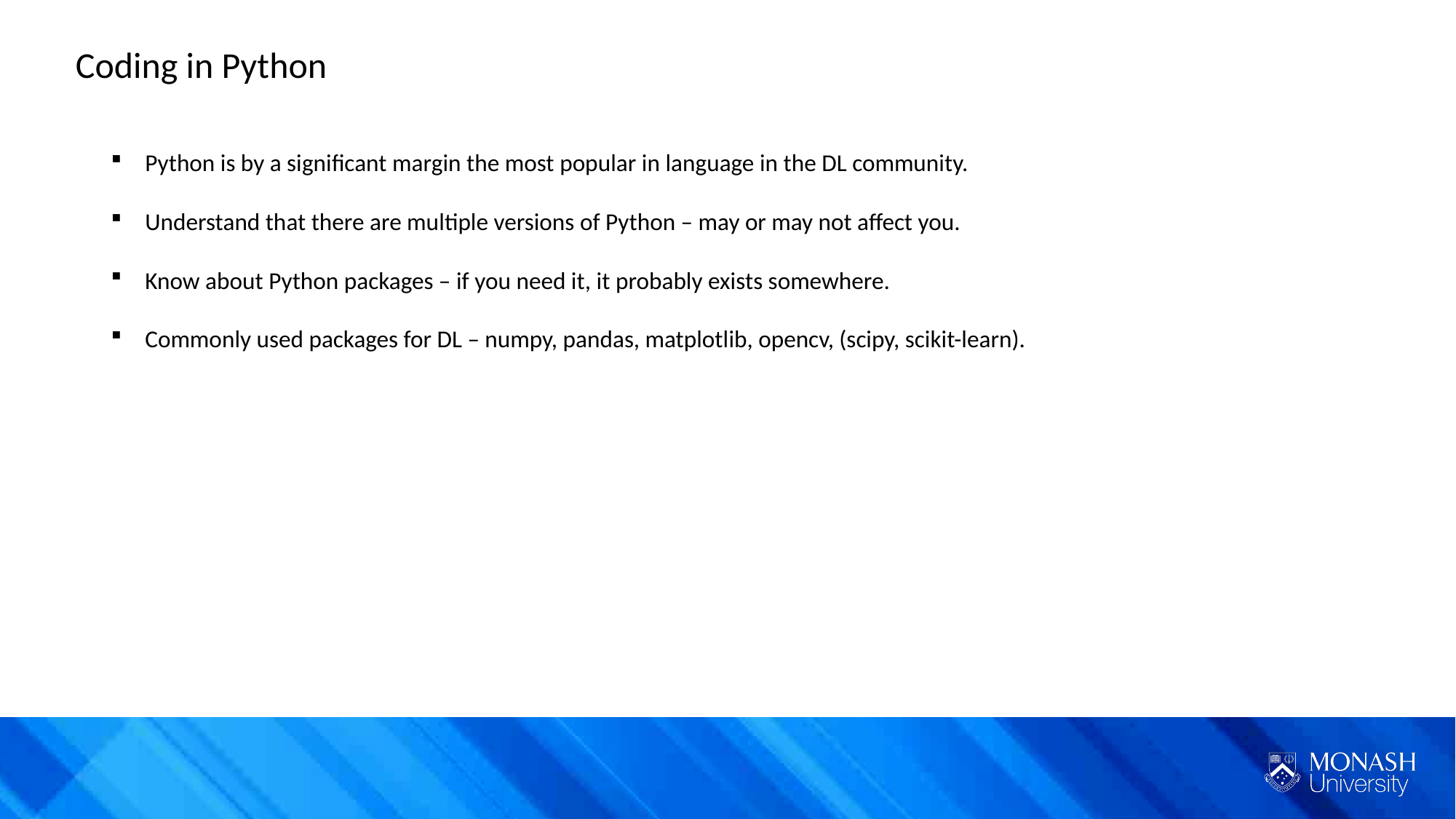

Coding in Python
Python is by a significant margin the most popular in language in the DL community.
Understand that there are multiple versions of Python – may or may not affect you.
Know about Python packages – if you need it, it probably exists somewhere.
Commonly used packages for DL – numpy, pandas, matplotlib, opencv, (scipy, scikit-learn).